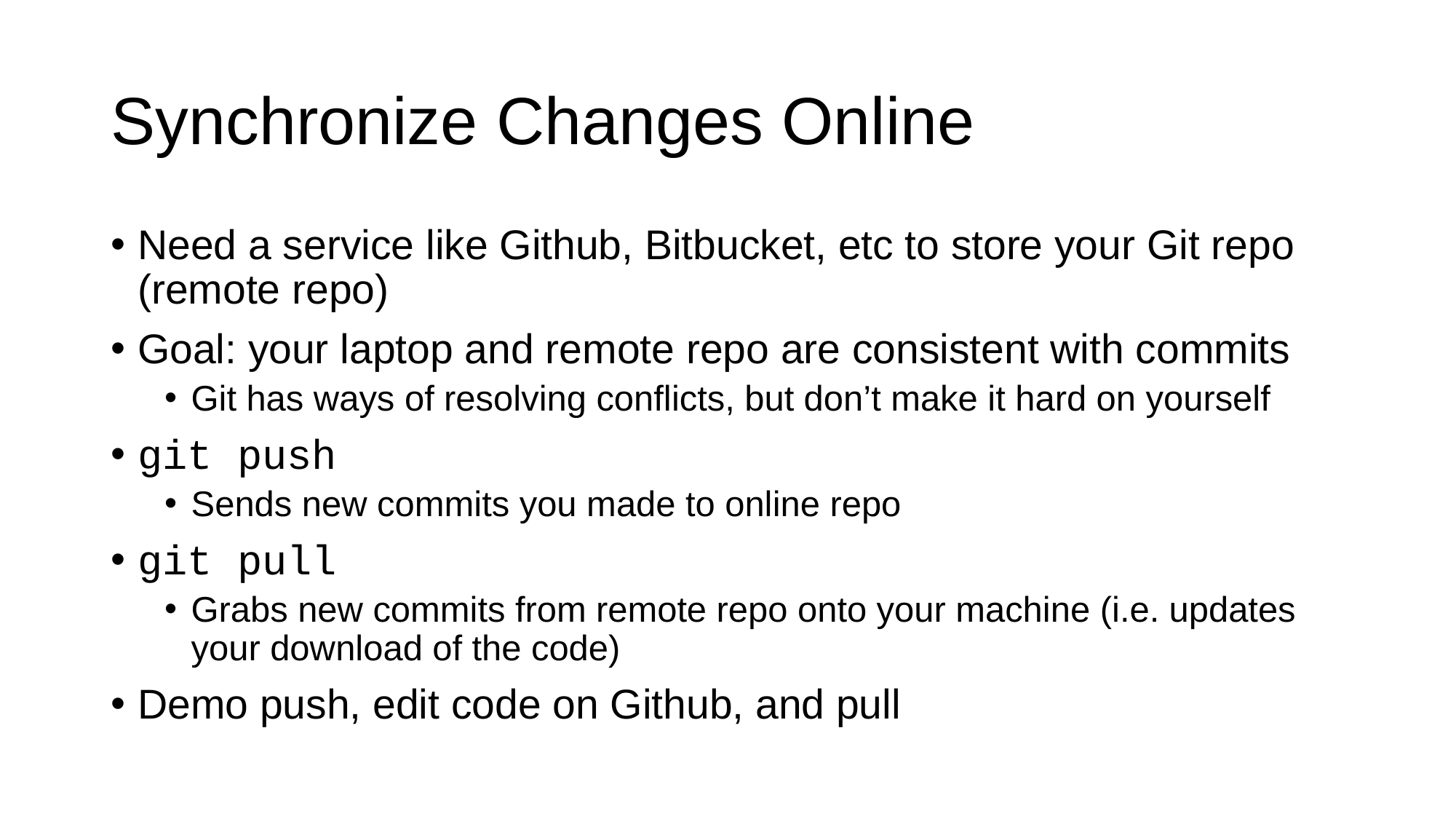

# Synchronize Changes Online
Need a service like Github, Bitbucket, etc to store your Git repo (remote repo)
Goal: your laptop and remote repo are consistent with commits
Git has ways of resolving conflicts, but don’t make it hard on yourself
git push
Sends new commits you made to online repo
git pull
Grabs new commits from remote repo onto your machine (i.e. updates your download of the code)
Demo push, edit code on Github, and pull